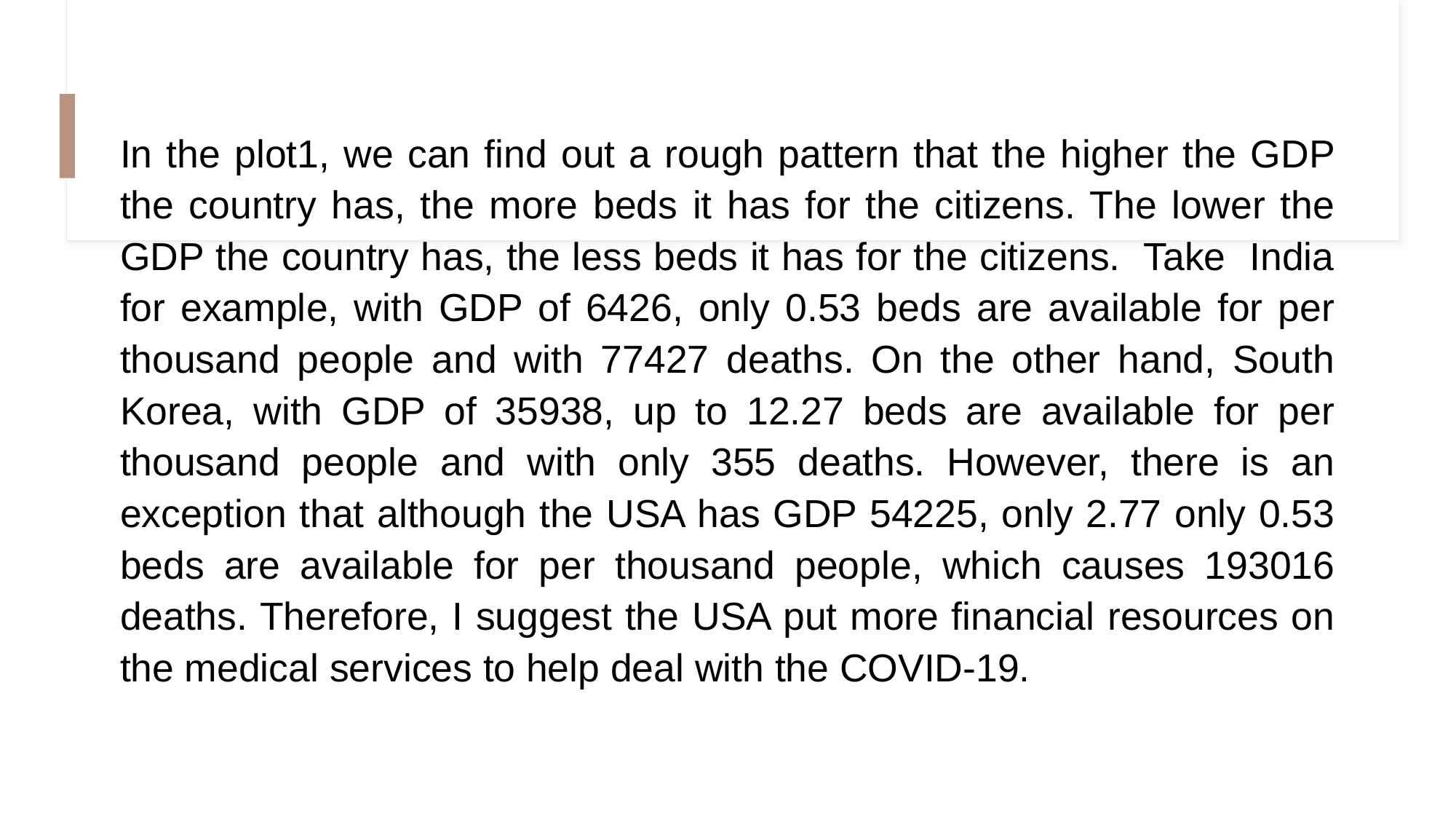

In the plot1, we can find out a rough pattern that the higher the GDP the country has, the more beds it has for the citizens. The lower the GDP the country has, the less beds it has for the citizens.  Take  India for example, with GDP of 6426, only 0.53 beds are available for per thousand people and with 77427 deaths. On the other hand, South Korea, with GDP of 35938, up to 12.27 beds are available for per thousand people and with only 355 deaths. However, there is an exception that although the USA has GDP 54225, only 2.77 only 0.53 beds are available for per thousand people, which causes 193016 deaths. Therefore, I suggest the USA put more financial resources on the medical services to help deal with the COVID-19.